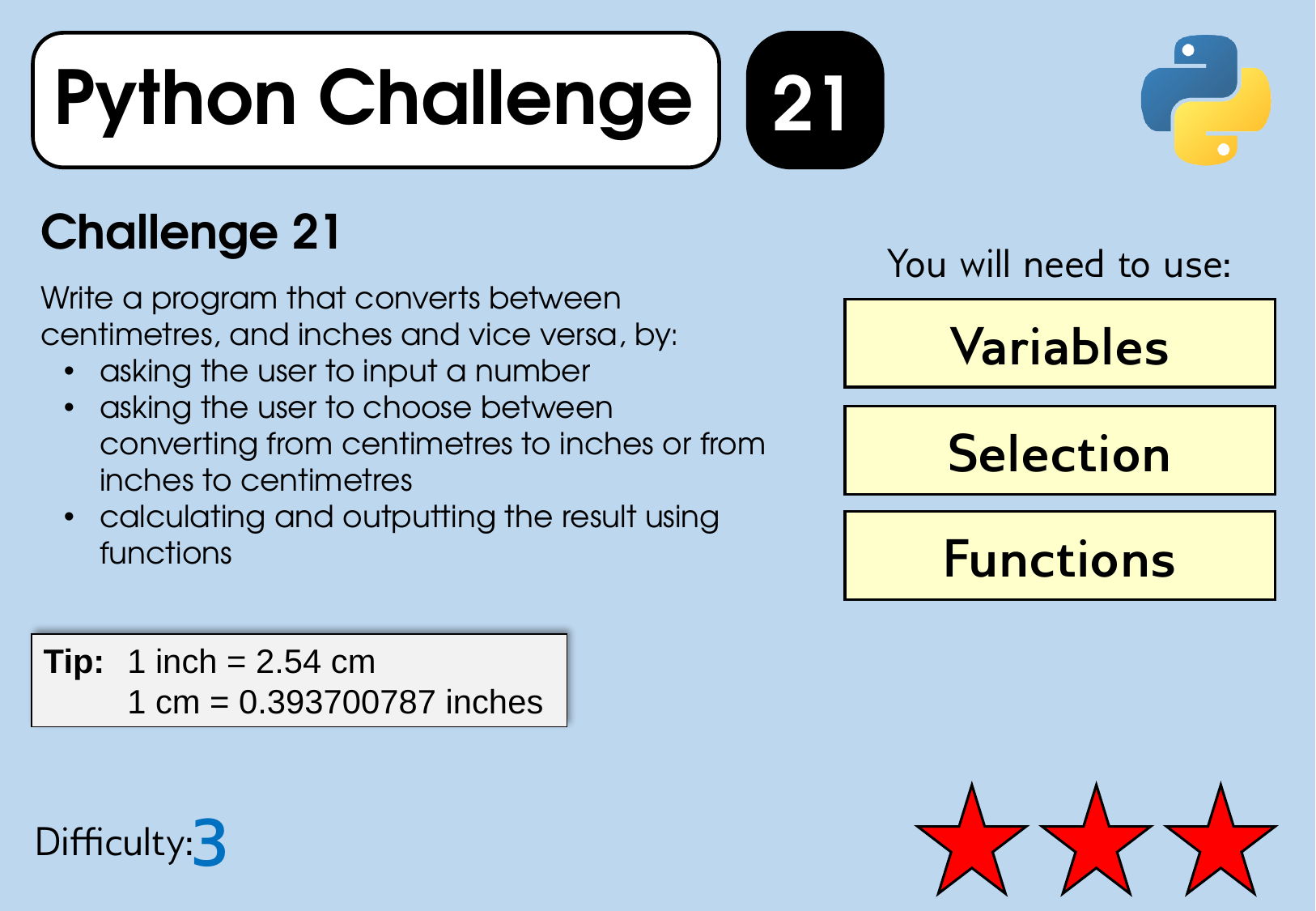

21
Challenge 21

Write a program that converts between centimetres, and inches and vice versa, by:
asking the user to input a number
asking the user to choose between converting from centimetres to inches or from inches to centimetres
calculating and outputting the result using functions
You will need to use:
Variables
Selection
Functions
Tip:	1 inch = 2.54 cm
	1 cm = 0.393700787 inches

3